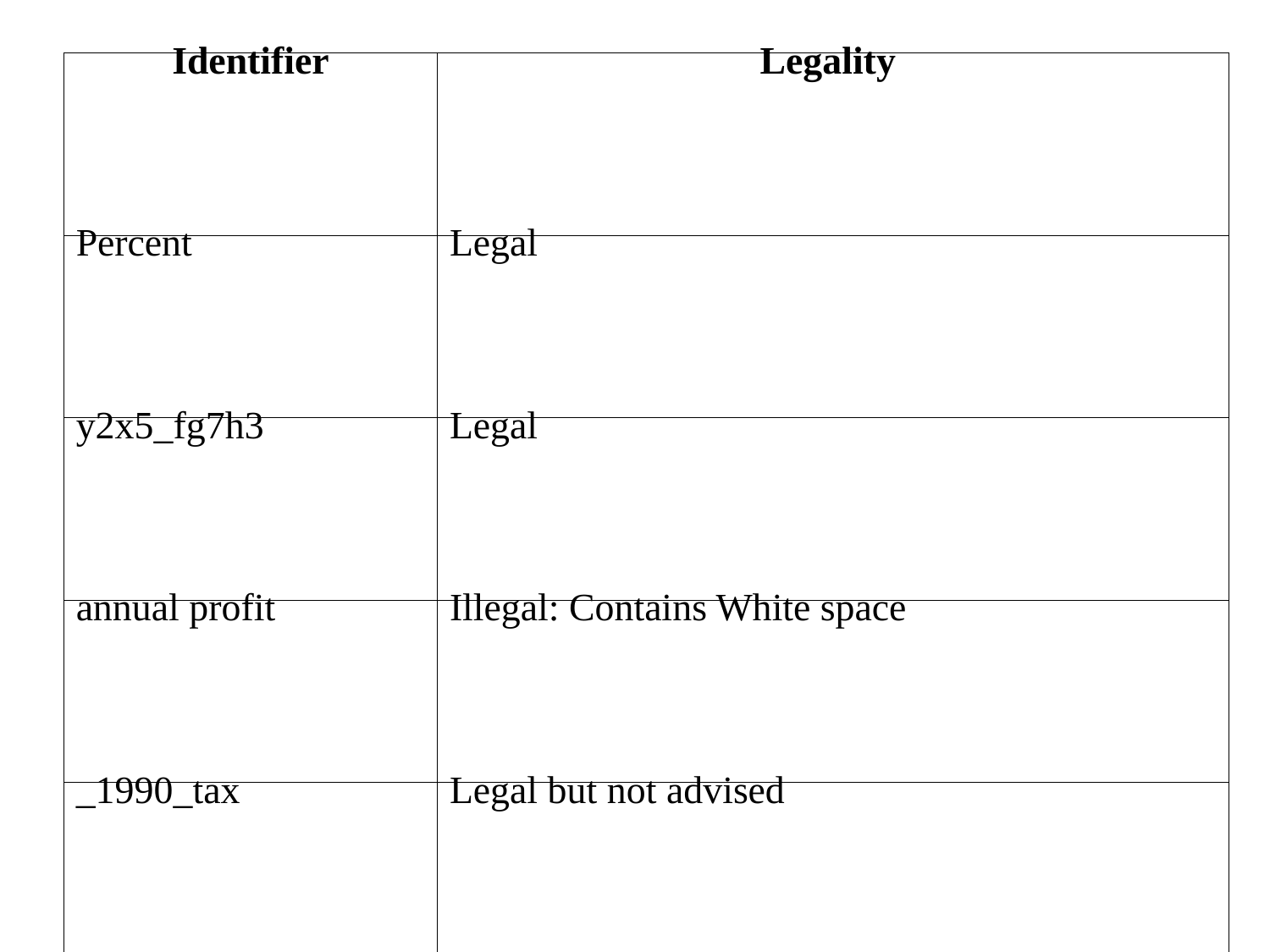

| Identifier | Legality |
| --- | --- |
| Percent | Legal |
| y2x5\_fg7h3 | Legal |
| annual profit | Illegal: Contains White space |
| \_1990\_tax | Legal but not advised |
| savings#account | Illegal: Contains the illegal character # |
| double | Illegal: It is s a C keyword |
| 9winter | Illegal: First character is a digit |
Examples of legal and illegal C identifiers